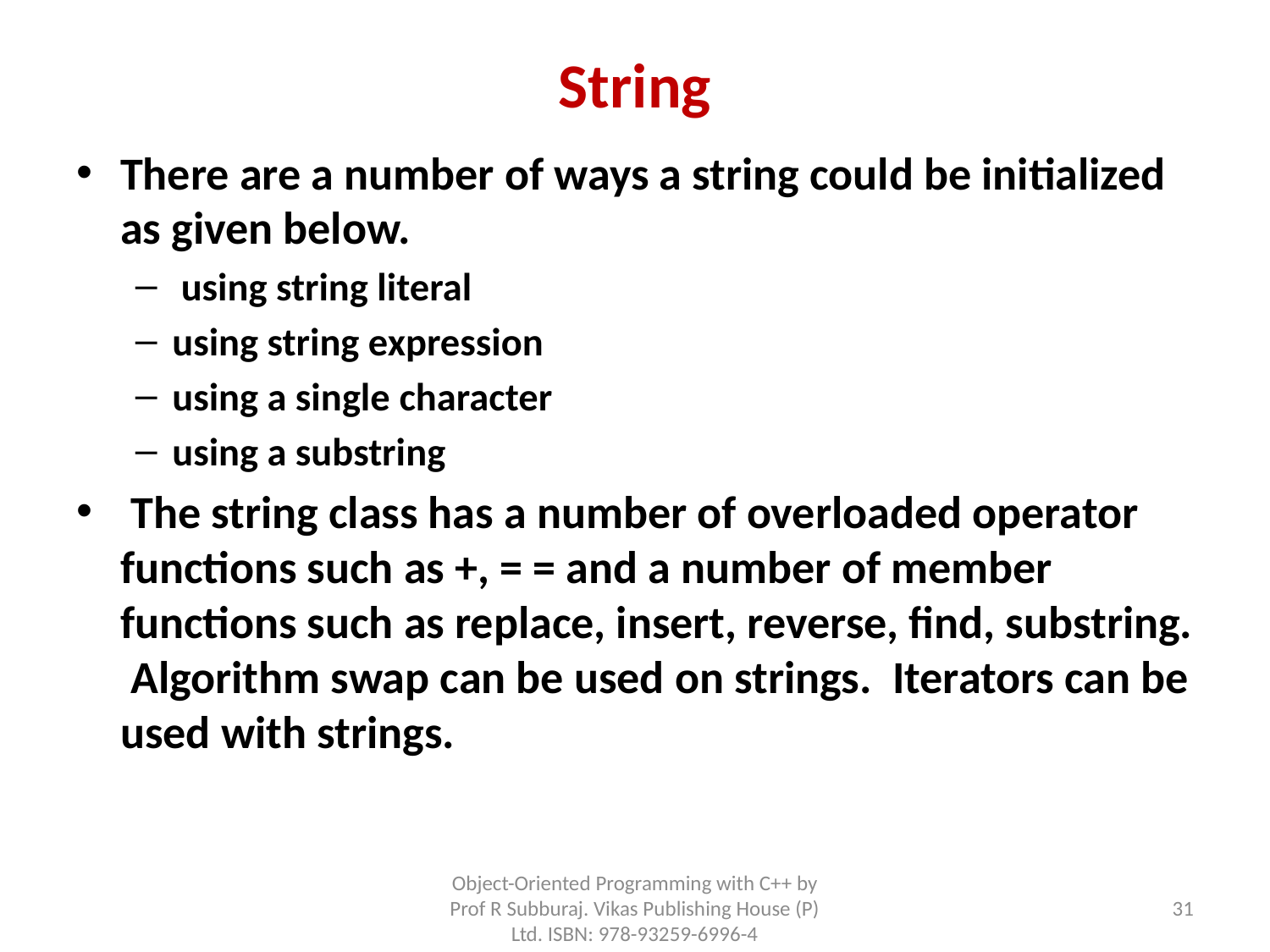

# String
There are a number of ways a string could be initialized as given below.
 using string literal
using string expression
using a single character
using a substring
 The string class has a number of overloaded operator functions such as +, = = and a number of member functions such as replace, insert, reverse, find, substring.  Algorithm swap can be used on strings.  Iterators can be used with strings.
Object-Oriented Programming with C++ by Prof R Subburaj. Vikas Publishing House (P) Ltd. ISBN: 978-93259-6996-4
31